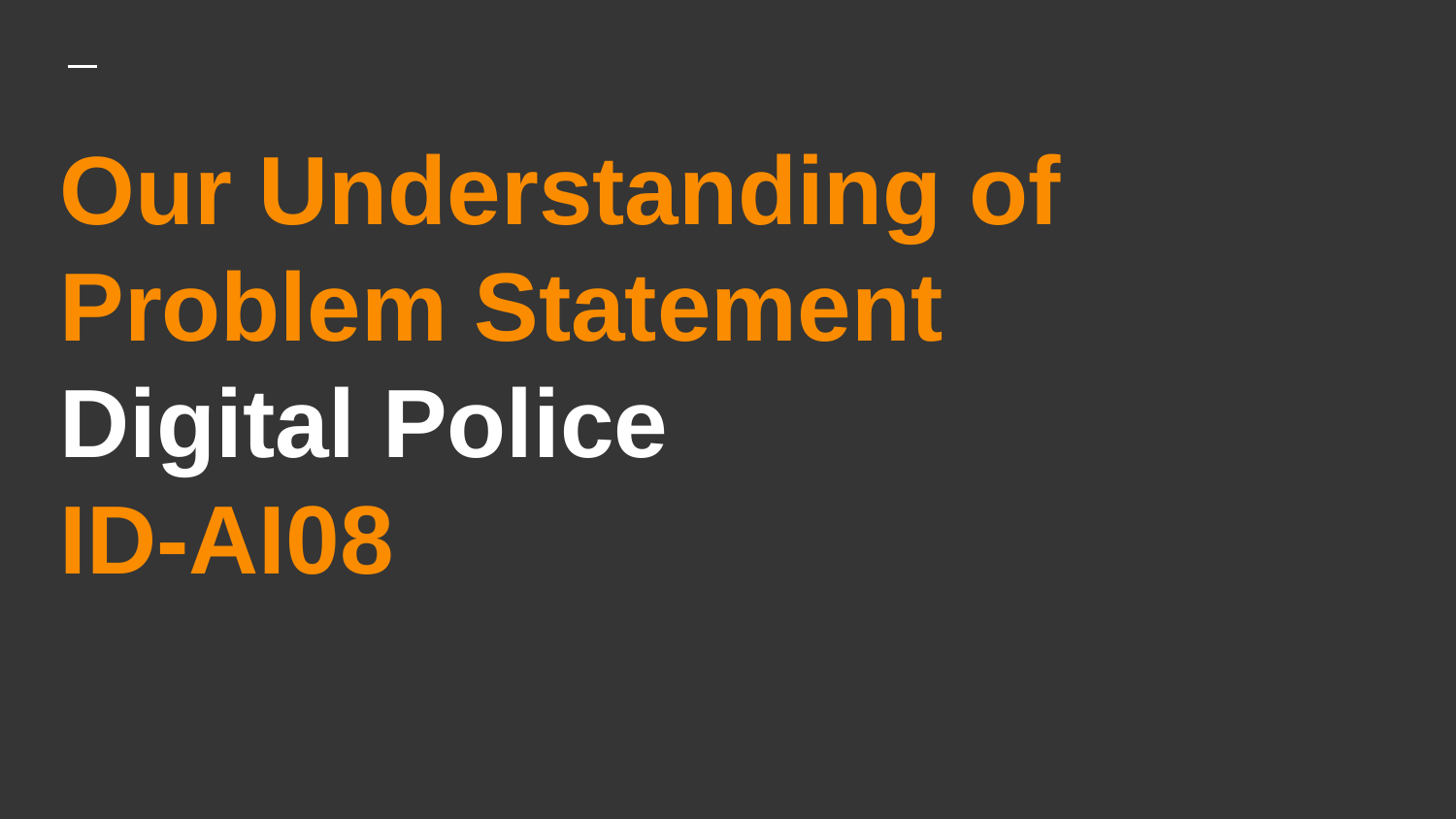

# Our Understanding of Problem Statement
Digital Police
ID-AI08